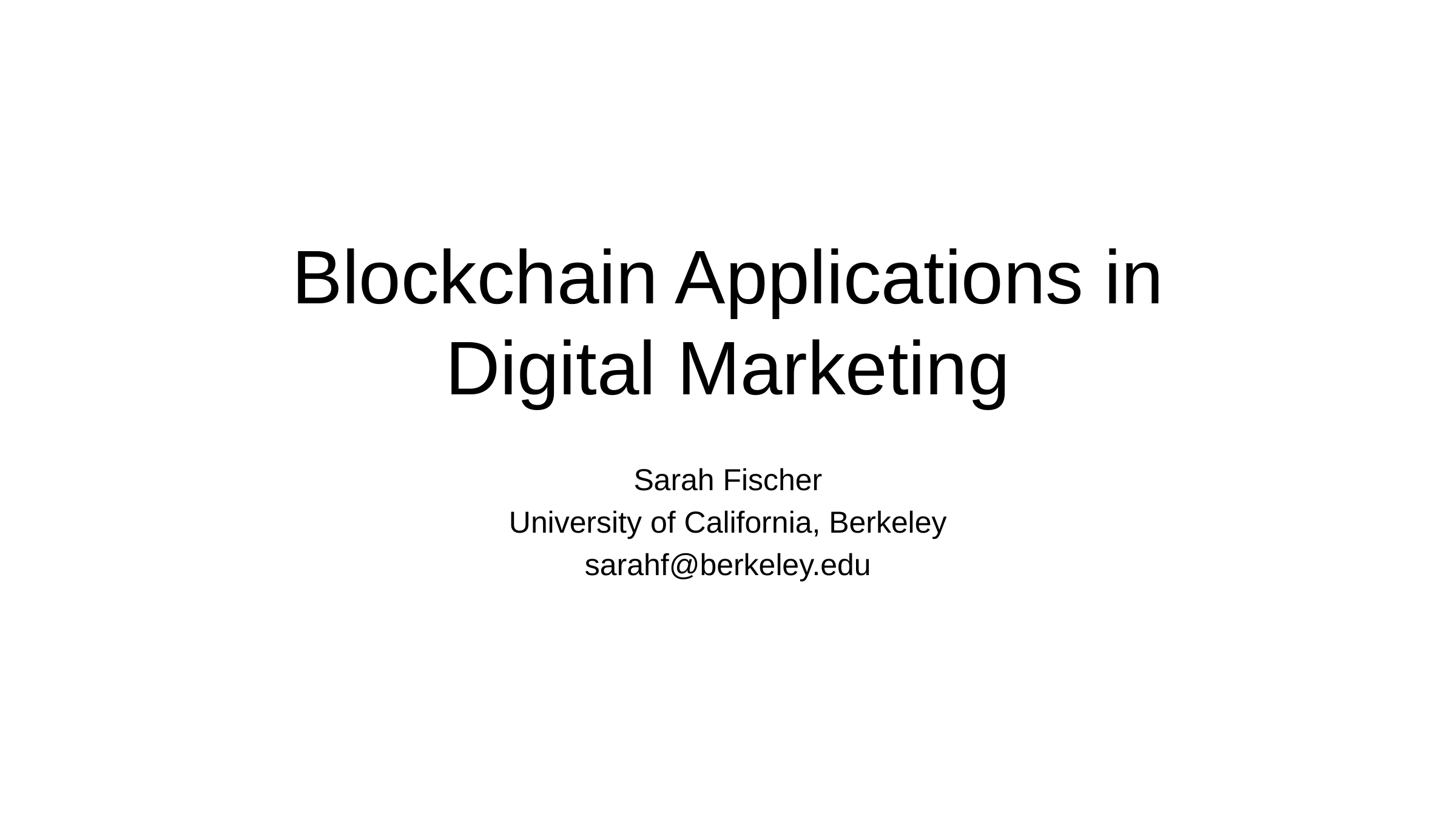

# Blockchain Applications in Digital Marketing
Sarah Fischer
University of California, Berkeley
sarahf@berkeley.edu